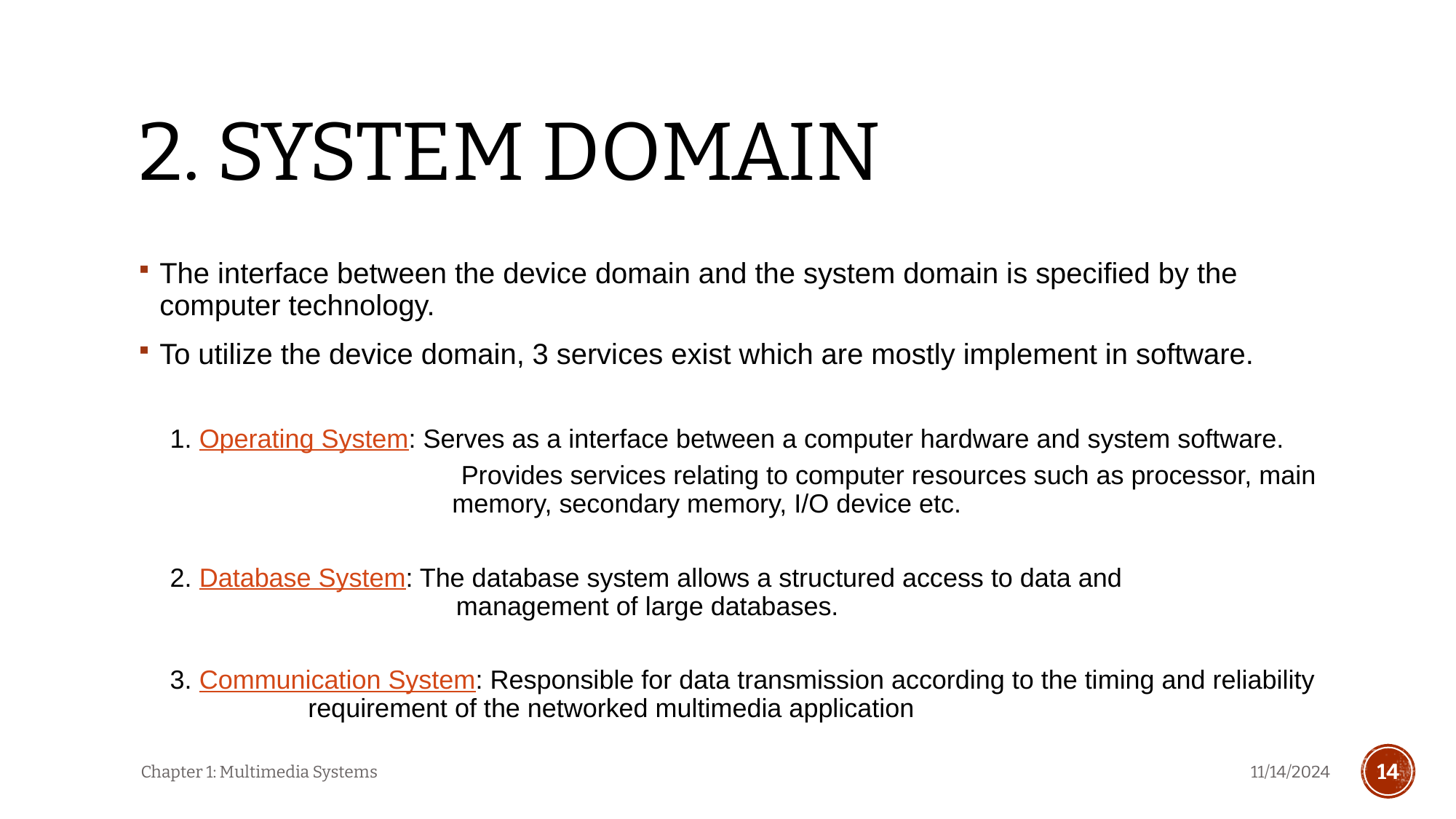

# 2. System domain
The interface between the device domain and the system domain is specified by the computer technology.
To utilize the device domain, 3 services exist which are mostly implement in software.

1. Operating System: Serves as a interface between a computer hardware and system software.
                                        Provides services relating to computer resources such as processor, main                		          memory, secondary memory, I/O device etc.

2. Database System: The database system allows a structured access to data and 		                          	                         management of large databases.

3. Communication System: Responsible for data transmission according to the timing and reliability 		                   requirement of the networked multimedia application

Chapter 1: Multimedia Systems
11/14/2024
14